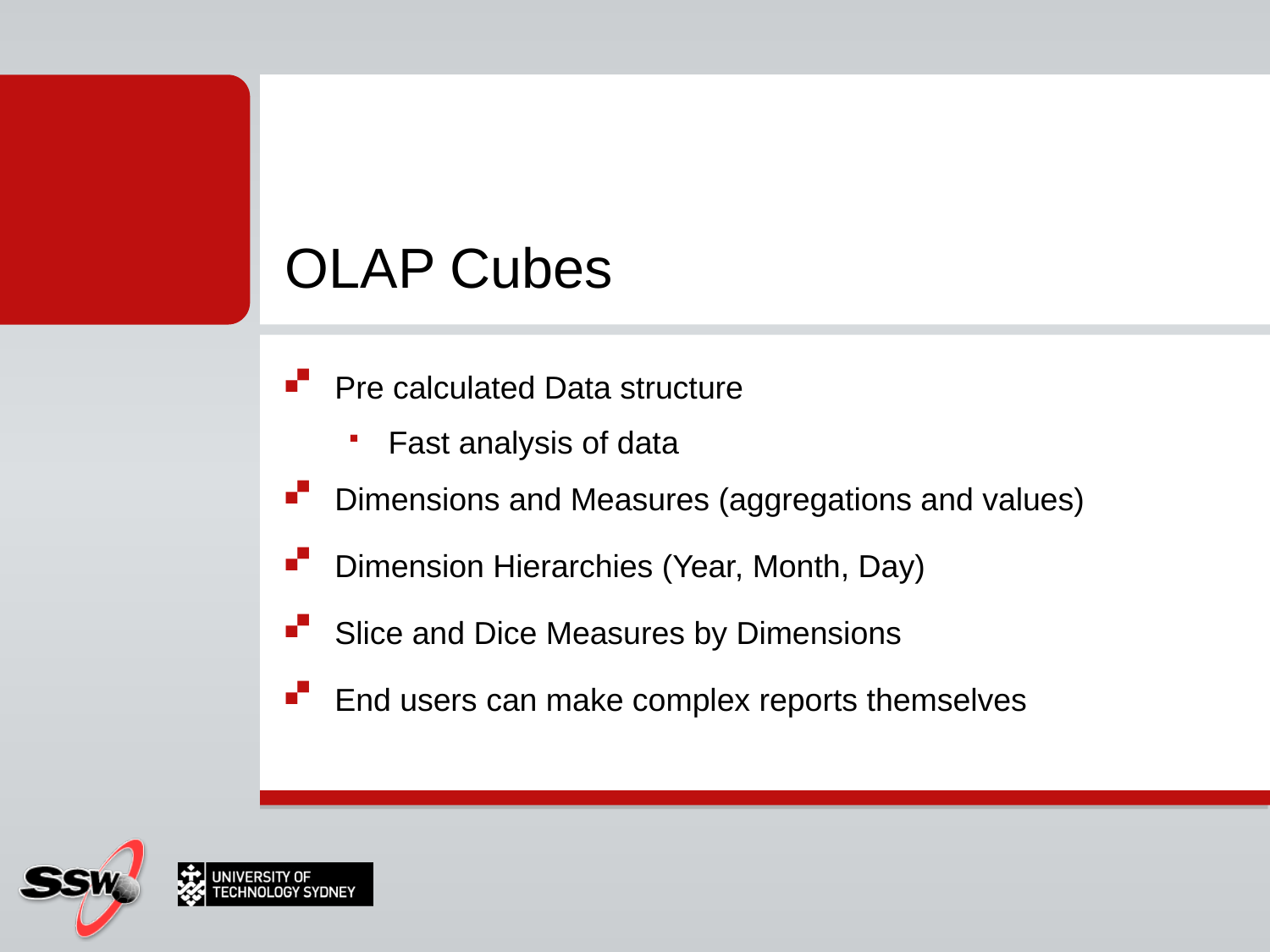

# OLAP Cubes
Pre calculated Data structure
Fast analysis of data
Dimensions and Measures (aggregations and values)
Dimension Hierarchies (Year, Month, Day)
Slice and Dice Measures by Dimensions
End users can make complex reports themselves